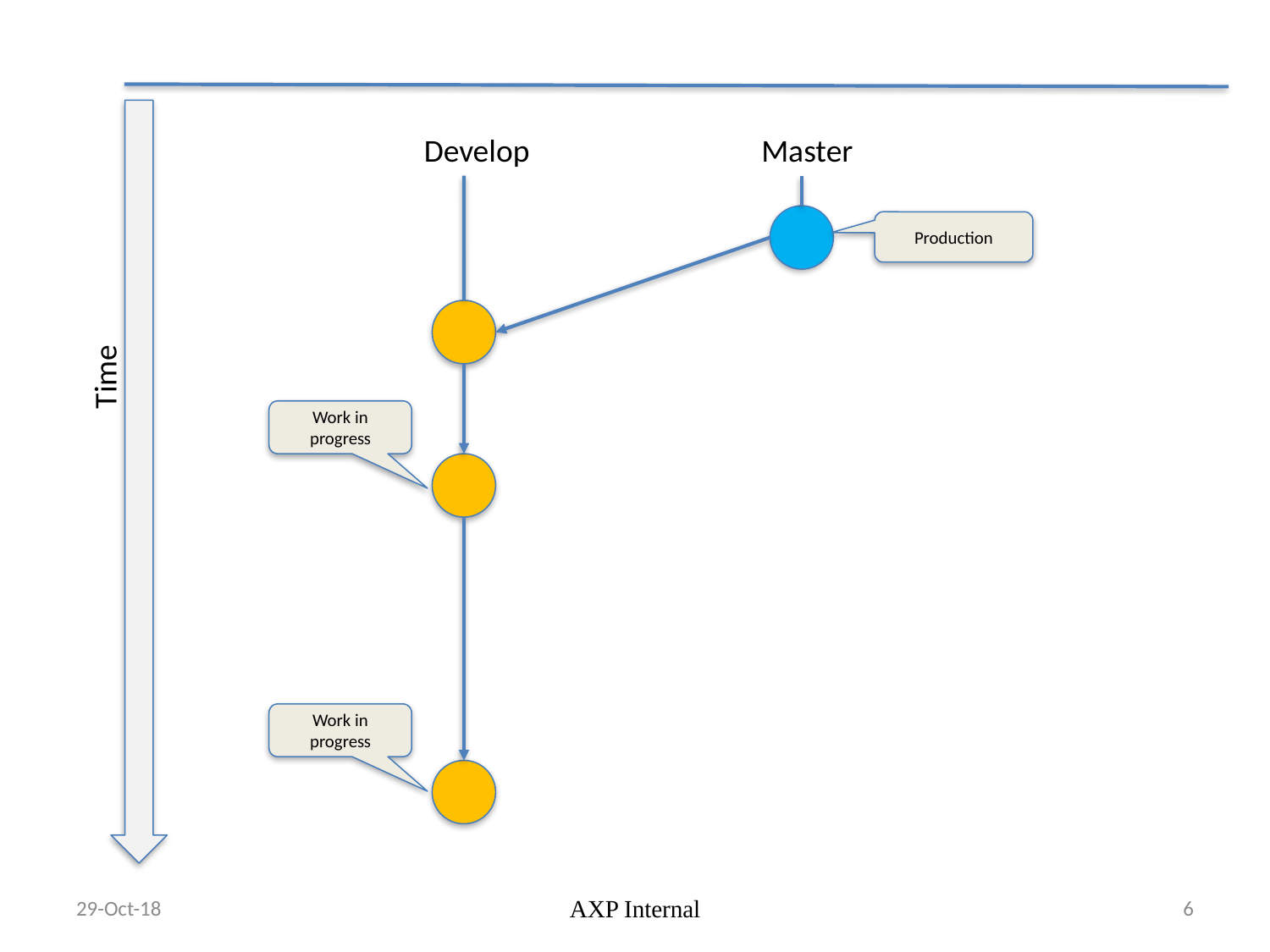

Develop
Master

Production
Time

Work in progress

Work in progress

29-Oct-18
AXP Internal
6